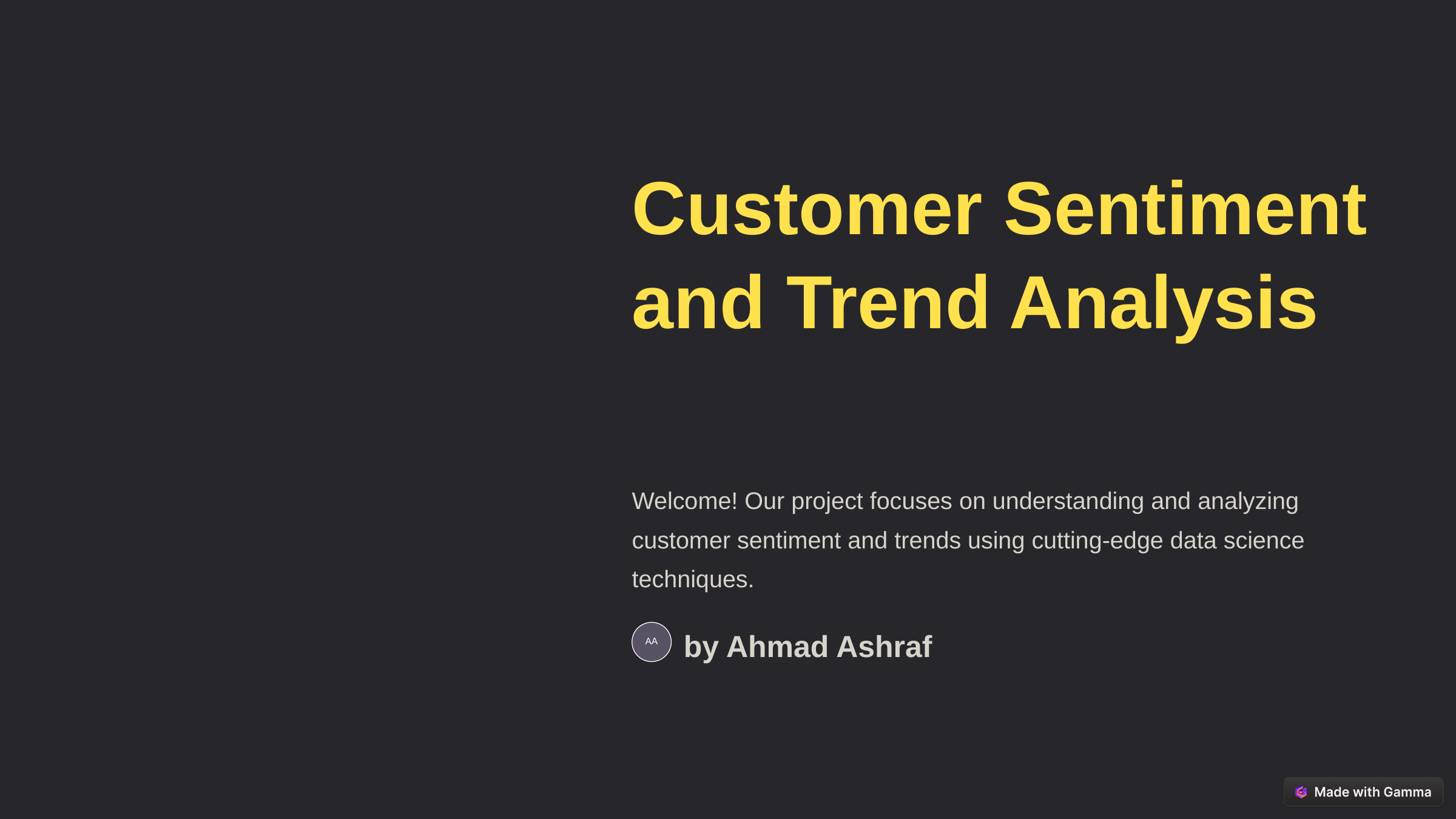

Customer Sentiment and Trend Analysis
Welcome! Our project focuses on understanding and analyzing customer sentiment and trends using cutting-edge data science techniques.
by Ahmad Ashraf

AA